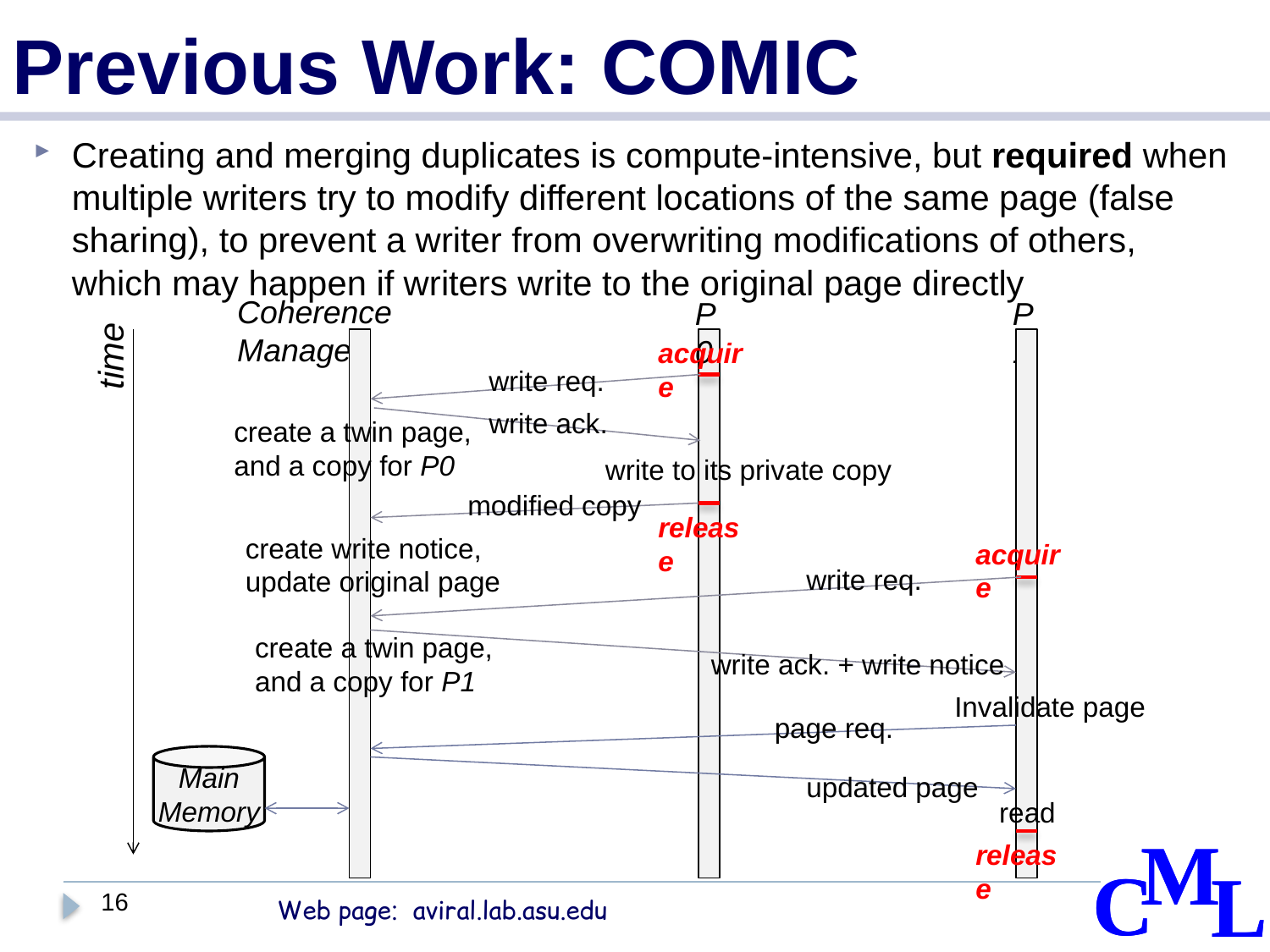

# Previous Work: COMIC
Creating and merging duplicates is compute-intensive, but required when multiple writers try to modify different locations of the same page (false sharing), to prevent a writer from overwriting modifications of others, which may happen if writers write to the original page directly
Coherence Manager
P0
P1
time

acquire

write req.
write ack.
create a twin page, and a copy for P0
write to its private copy
modified copy
release
create write notice, update original page
acquire
write req.
create a twin page, and a copy for P1
write ack. + write notice
Invalidate page
page req.
Main Memory
updated page
read
release
16